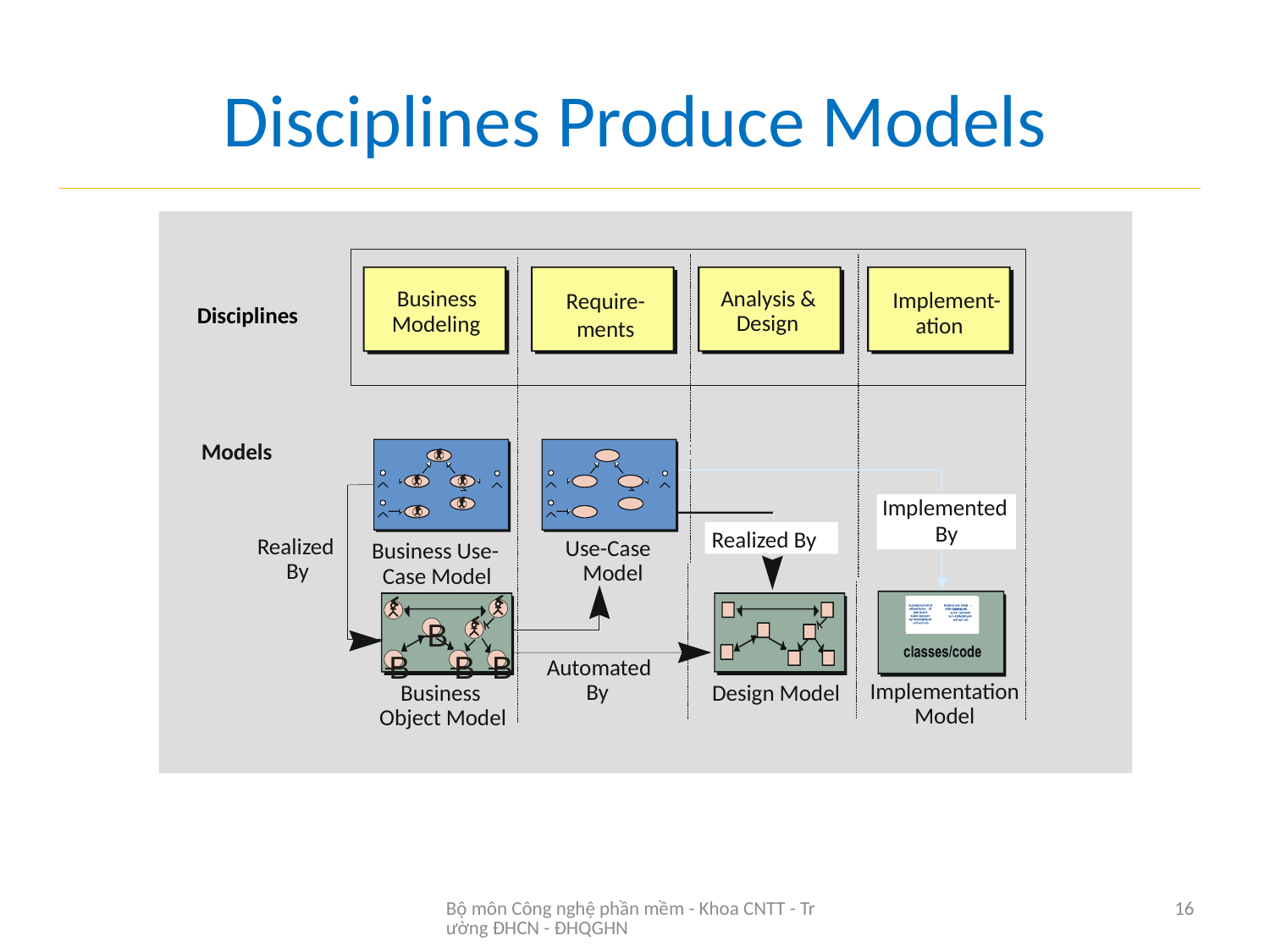

# Disciplines Produce Models

Business

Modeling

Analysis &

Implement-
Require-
ments

Disciplines

Design

ation

Models

Implemented

By

Realized By

Realized

Use-Case

Business Use-

By
Model

Case Model

B

B
B
B

Automated

Implementation
By
Business
Design Model

Model

Object Model

Bộ môn Công nghệ phần mềm - Khoa CNTT - Trường ĐHCN - ĐHQGHN
16